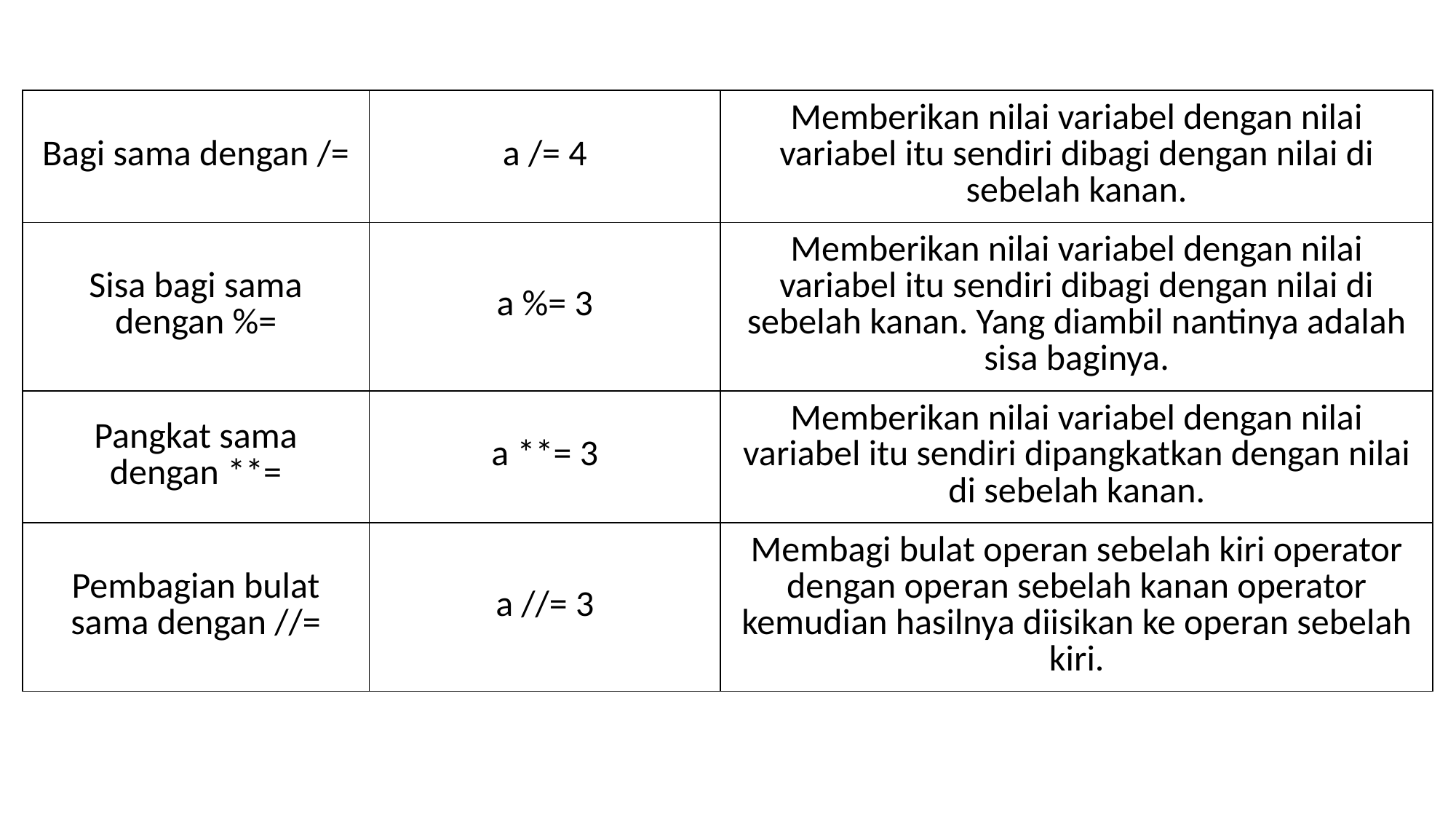

| Bagi sama dengan /= | a /= 4 | Memberikan nilai variabel dengan nilai variabel itu sendiri dibagi dengan nilai di sebelah kanan. |
| --- | --- | --- |
| Sisa bagi sama dengan %= | a %= 3 | Memberikan nilai variabel dengan nilai variabel itu sendiri dibagi dengan nilai di sebelah kanan. Yang diambil nantinya adalah sisa baginya. |
| Pangkat sama dengan \*\*= | a \*\*= 3 | Memberikan nilai variabel dengan nilai variabel itu sendiri dipangkatkan dengan nilai di sebelah kanan. |
| Pembagian bulat sama dengan //= | a //= 3 | Membagi bulat operan sebelah kiri operator dengan operan sebelah kanan operator kemudian hasilnya diisikan ke operan sebelah kiri. |